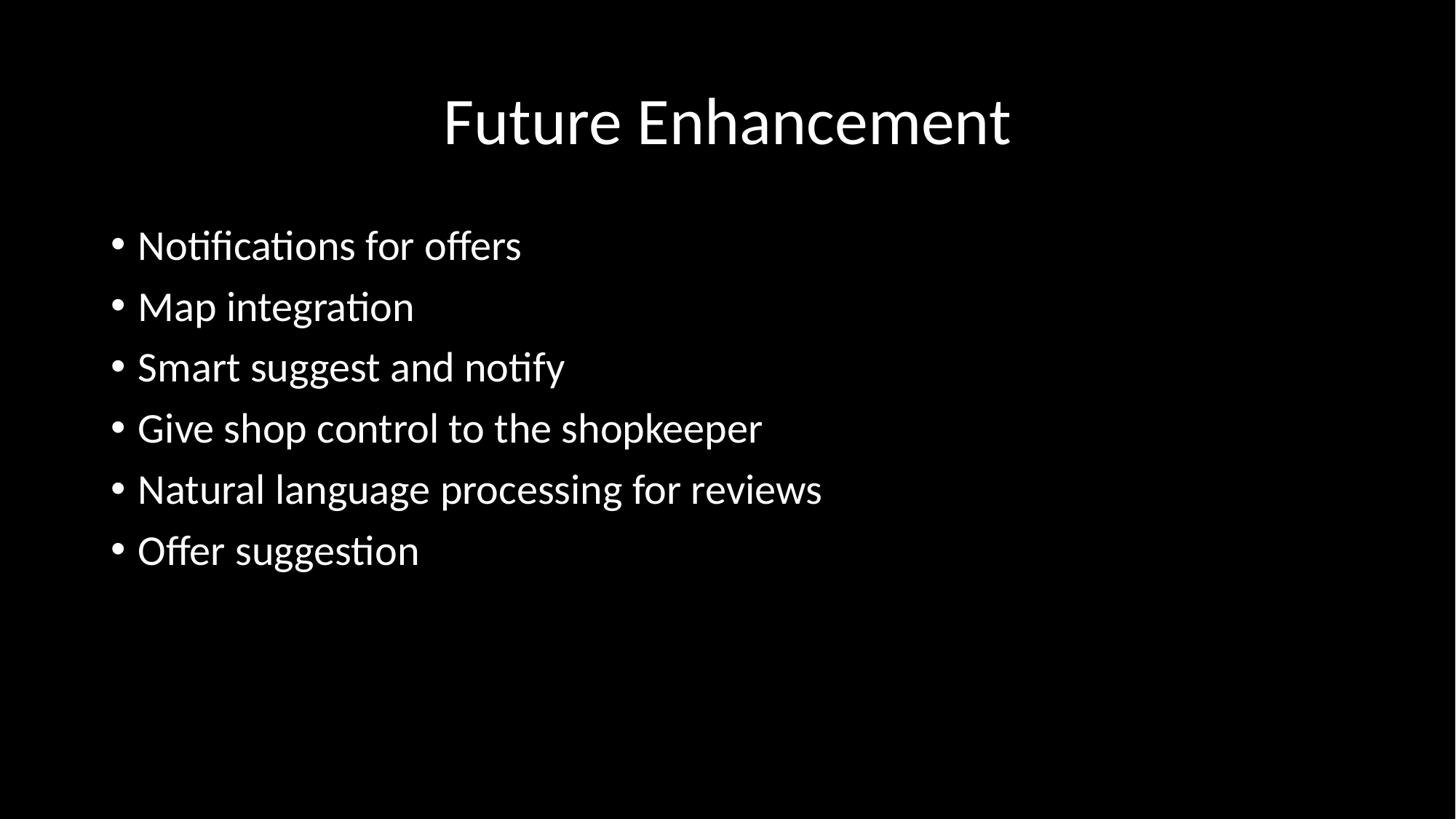

# Future Enhancement
Notifications for offers
Map integration
Smart suggest and notify
Give shop control to the shopkeeper
Natural language processing for reviews
Offer suggestion